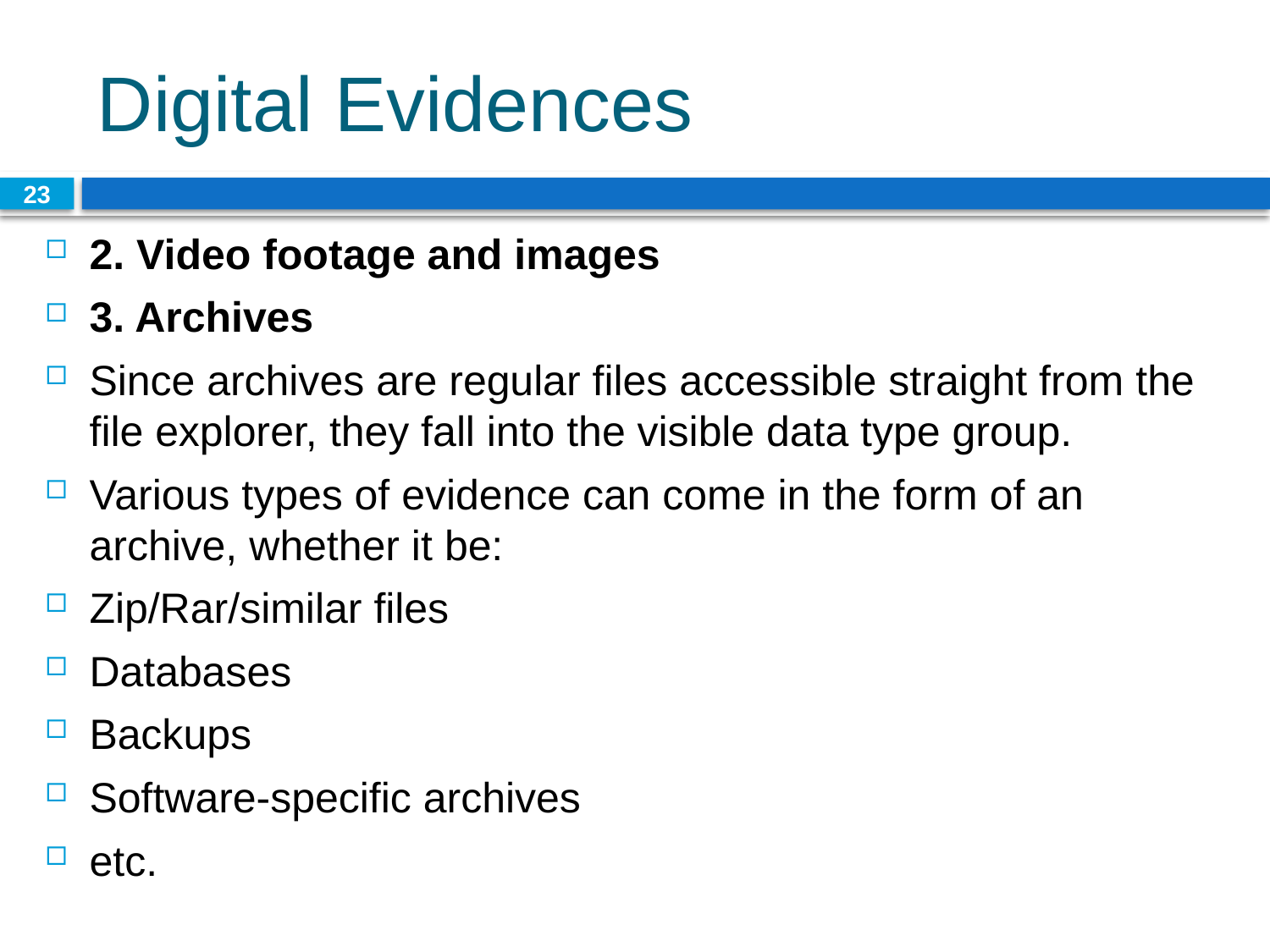

# Digital Evidences
23
2. Video footage and images
3. Archives
Since archives are regular files accessible straight from the file explorer, they fall into the visible data type group.
Various types of evidence can come in the form of an archive, whether it be:
Zip/Rar/similar files
Databases
Backups
Software-specific archives
etc.